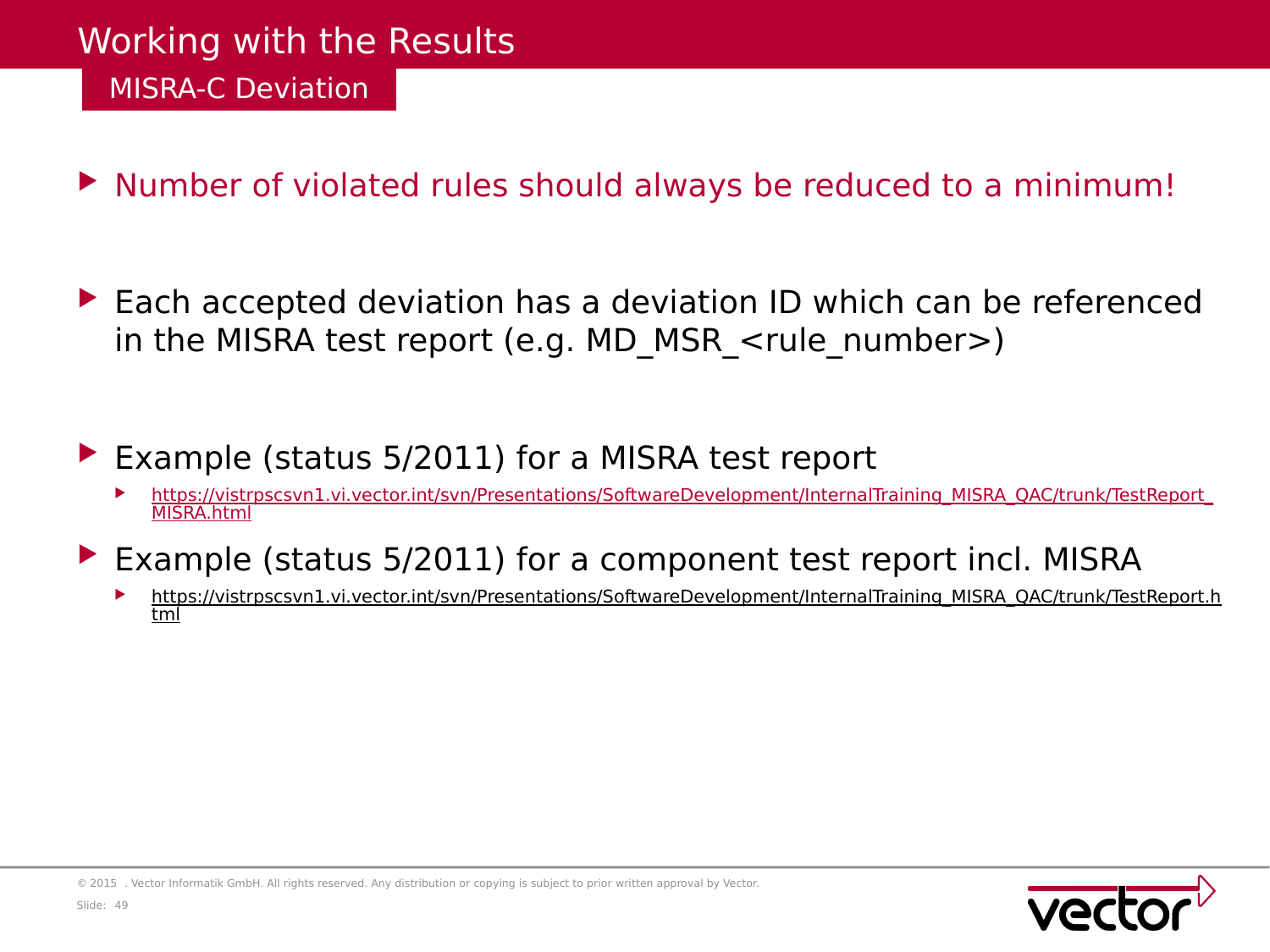

# Working with the Results
MISRA-C Deviation
Number of violated rules should always be reduced to a minimum!

Each accepted deviation has a deviation ID which can be referenced in the MISRA test report (e.g. MD_MSR_<rule_number>)

Example (status 5/2011) for a MISRA test report
https://vistrpscsvn1.vi.vector.int/svn/Presentations/SoftwareDevelopment/InternalTraining_MISRA_QAC/trunk/TestReport_MISRA.html
Example (status 5/2011) for a component test report incl. MISRA
https://vistrpscsvn1.vi.vector.int/svn/Presentations/SoftwareDevelopment/InternalTraining_MISRA_QAC/trunk/TestReport.html